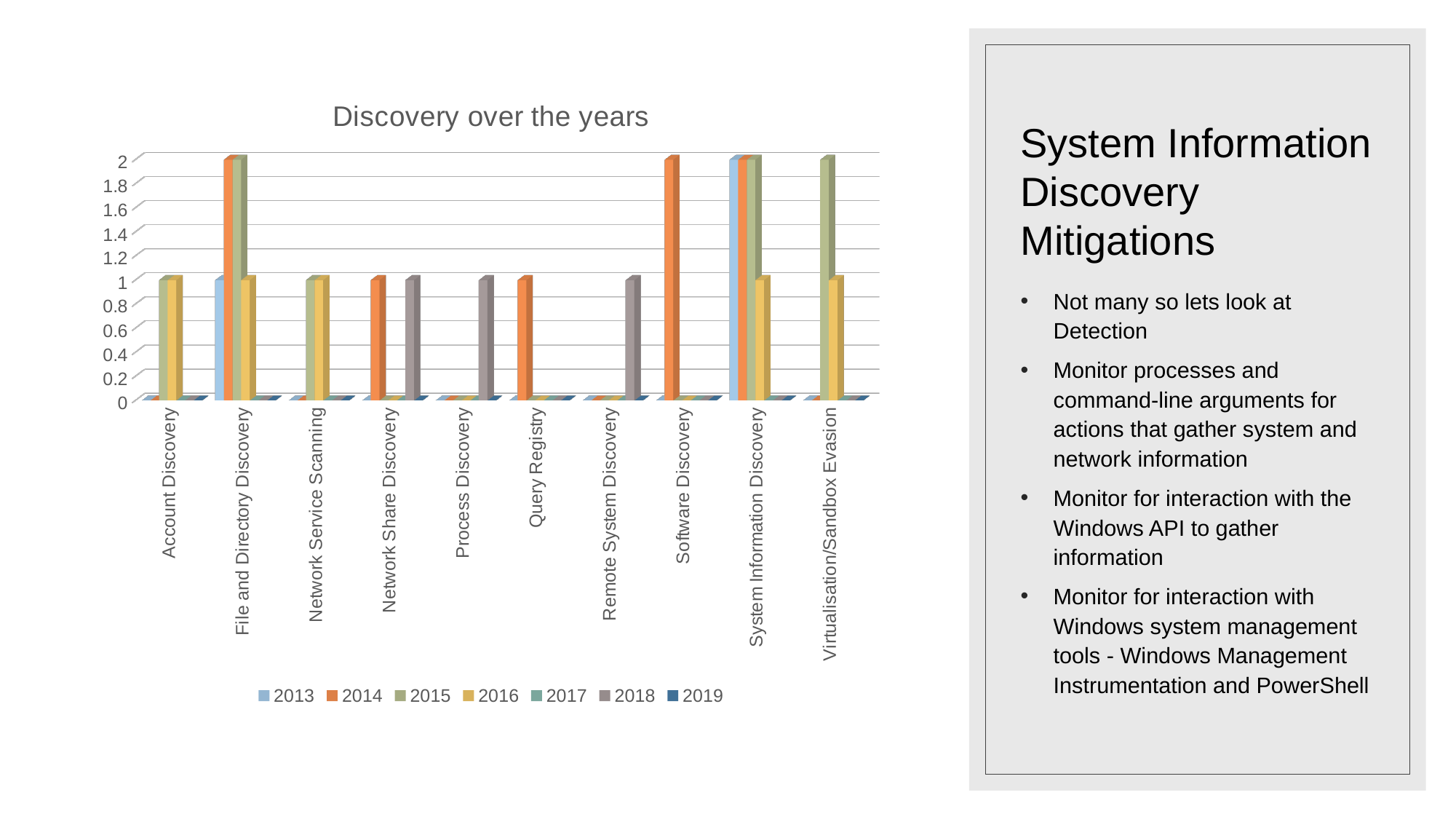

# System Information Discovery Mitigations

[unsupported chart]

Not many so lets look at Detection
Monitor processes and command-line arguments for actions that gather system and network information
Monitor for interaction with the Windows API to gather information
Monitor for interaction with Windows system management tools - Windows Management Instrumentation and PowerShell